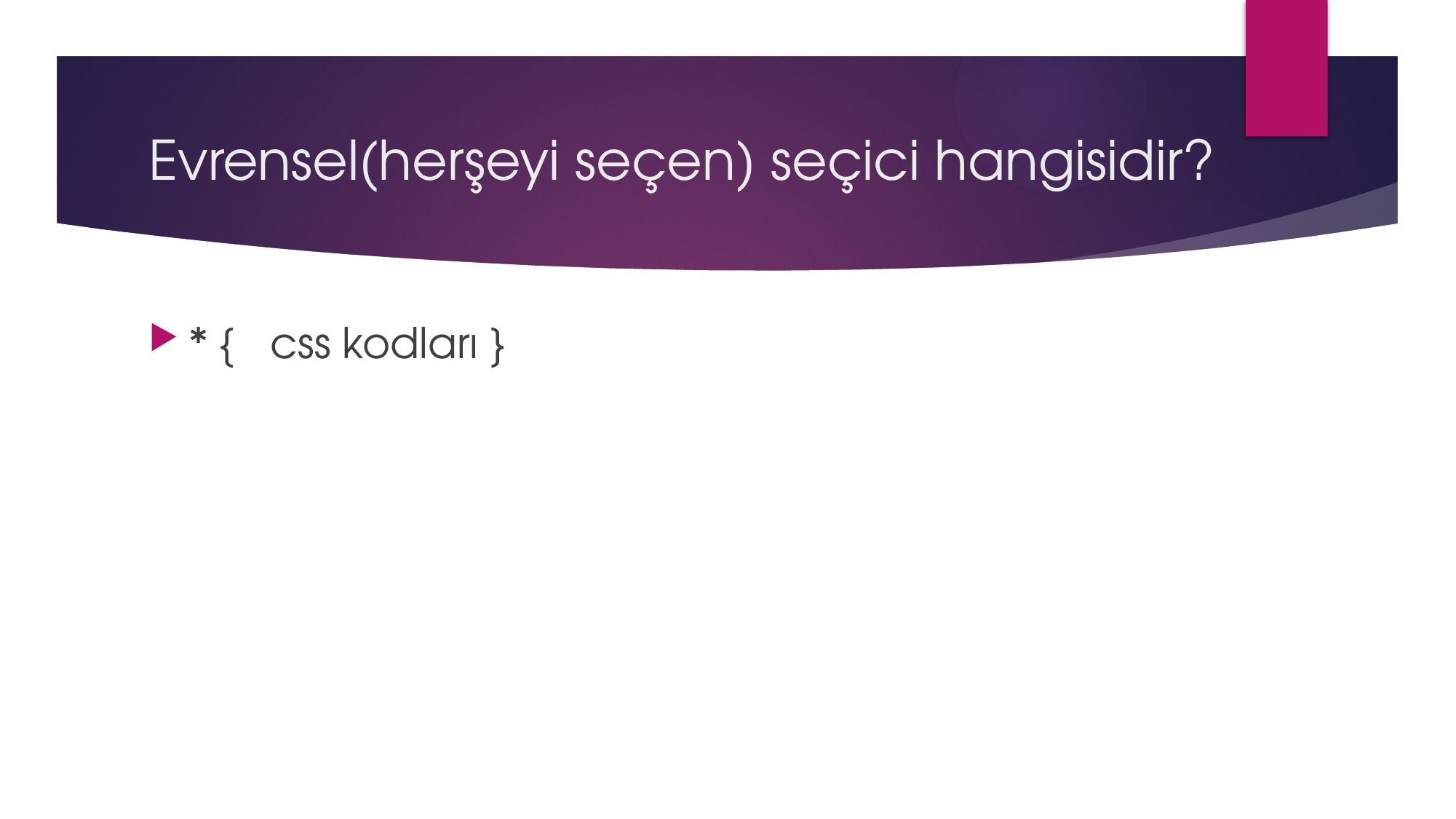

# Evrensel(herşeyi seçen) seçici hangisidir?
* {   css kodları }